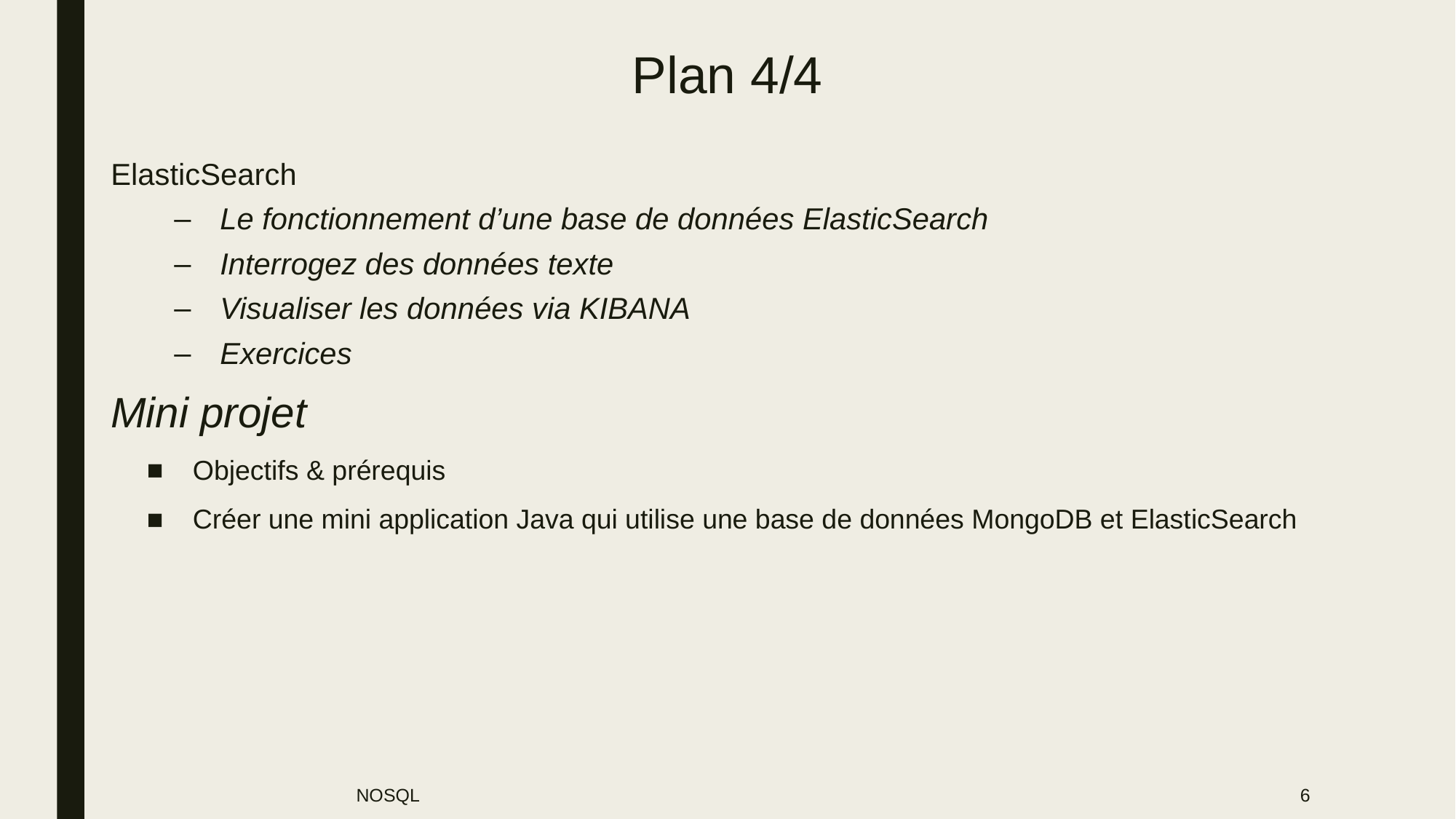

# Plan 4/4
ElasticSearch
Le fonctionnement d’une base de données ElasticSearch
Interrogez des données texte
Visualiser les données via KIBANA
Exercices
Mini projet
Objectifs & prérequis
Créer une mini application Java qui utilise une base de données MongoDB et ElasticSearch
NOSQL
6